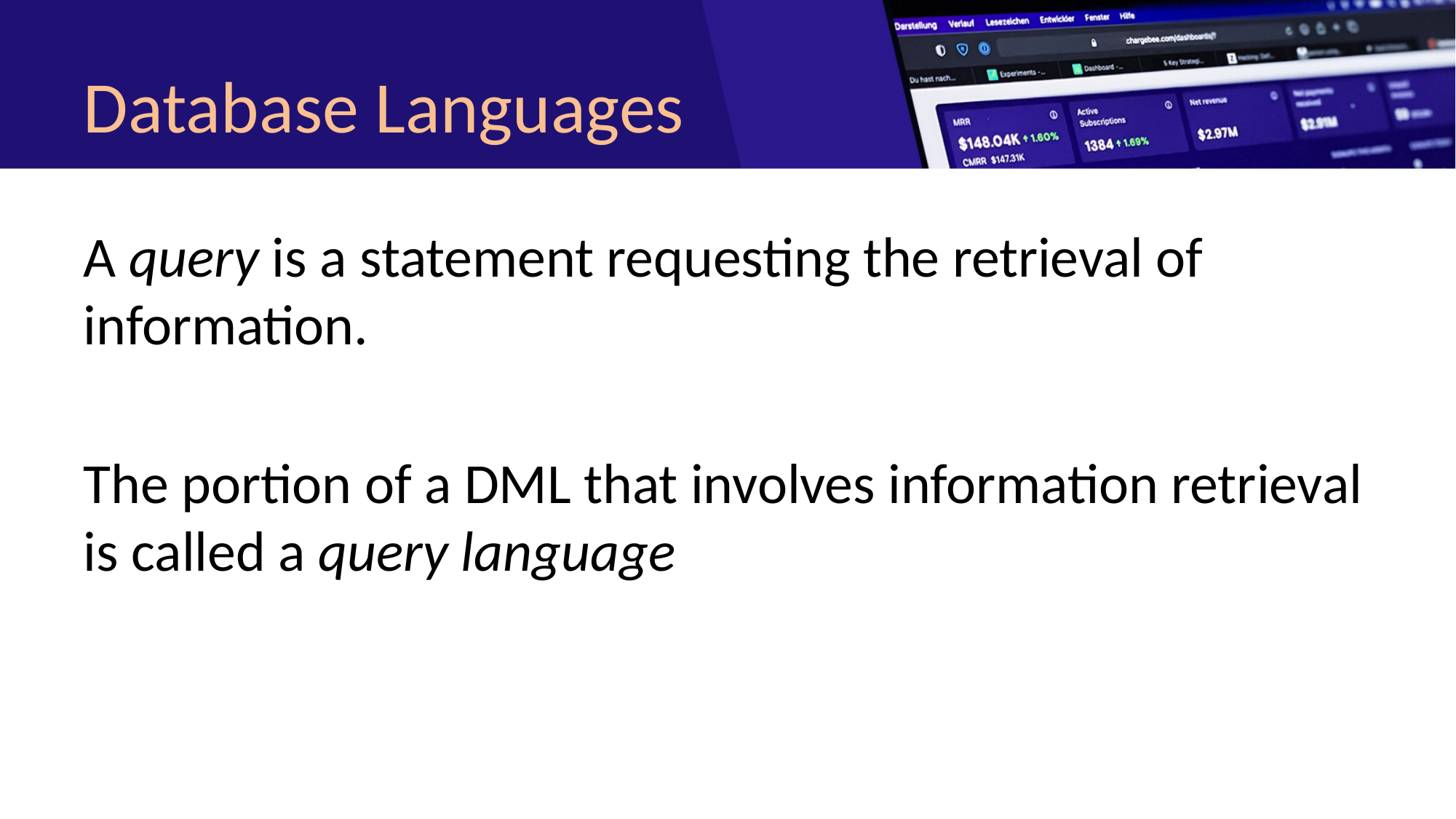

# Database Languages
A query is a statement requesting the retrieval of information.

The portion of a DML that involves information retrieval is called a query language